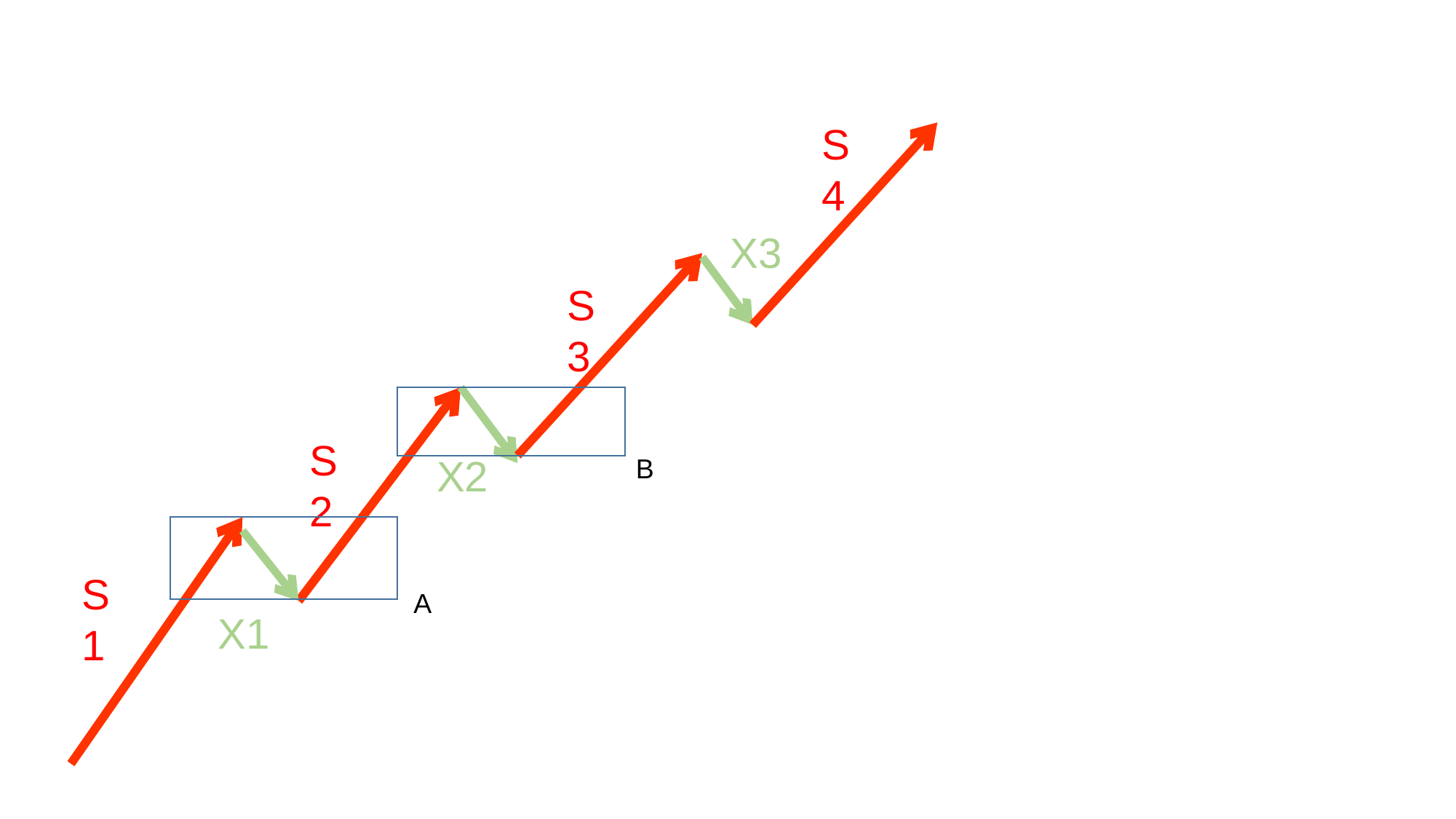

S4
X3
S3

S2
X2
B

S1
A
X1